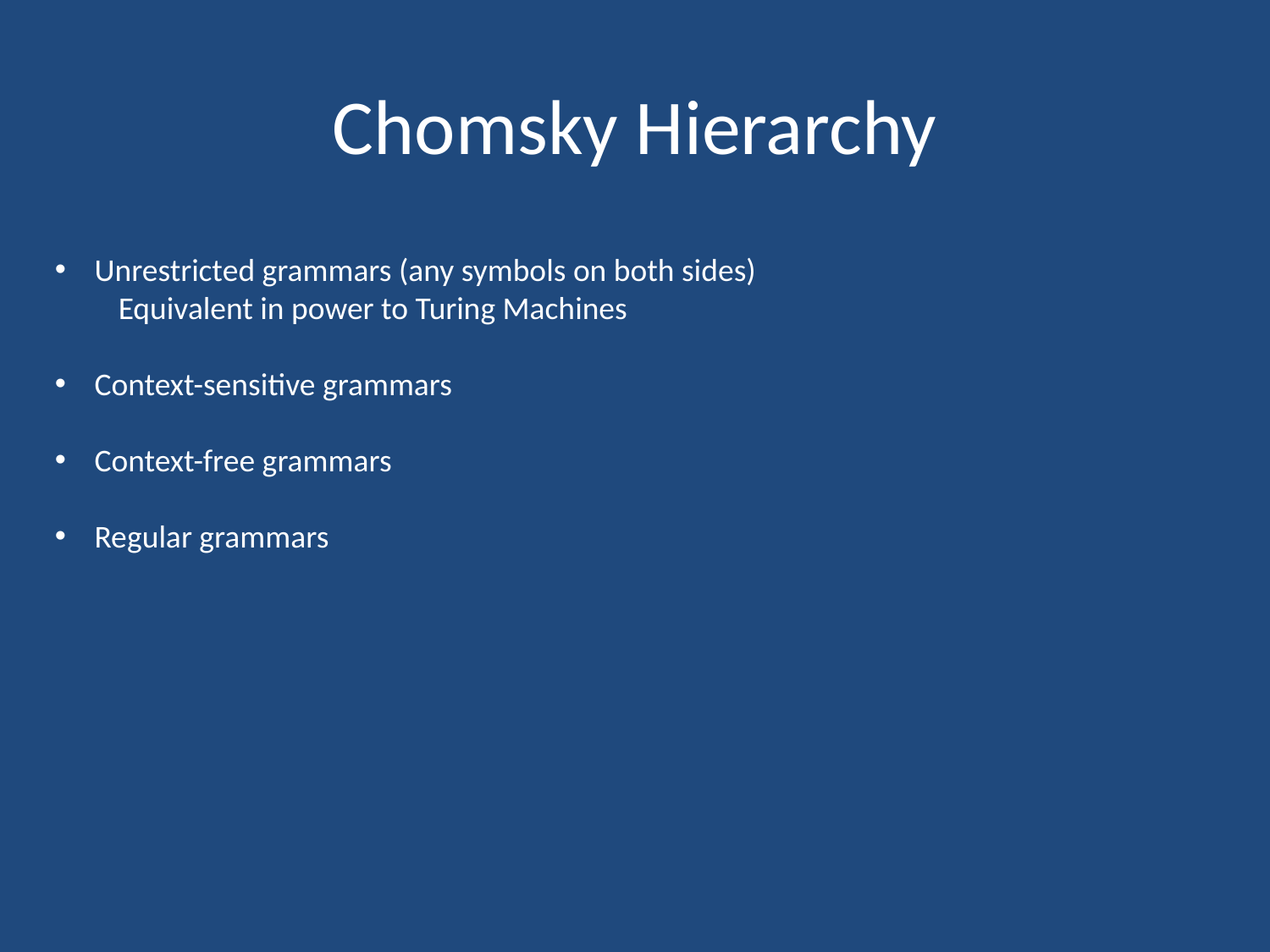

# Chomsky Hierarchy
Unrestricted grammars (any symbols on both sides)
Equivalent in power to Turing Machines

Context-sensitive grammars

Context-free grammars

Regular grammars